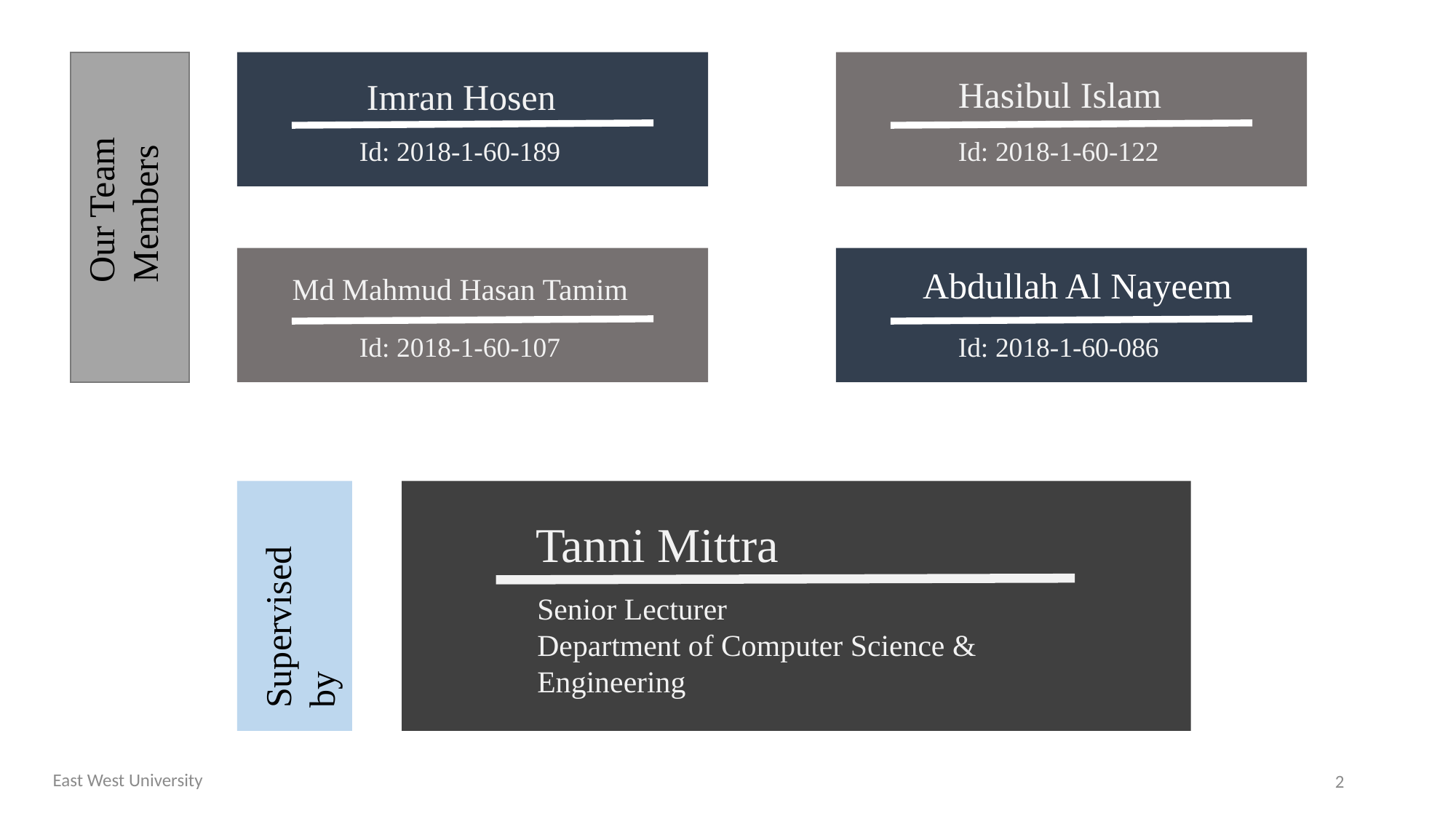

Our Team Members

Hasibul Islam
Imran Hosen
Id: 2018-1-60-189

Id: 2018-1-60-122

Abdullah Al Nayeem
Md Mahmud Hasan Tamim
Id: 2018-1-60-107

Id: 2018-1-60-086

Supervised by

Tanni Mittra
Senior Lecturer
Department of Computer Science & Engineering
East West University
2